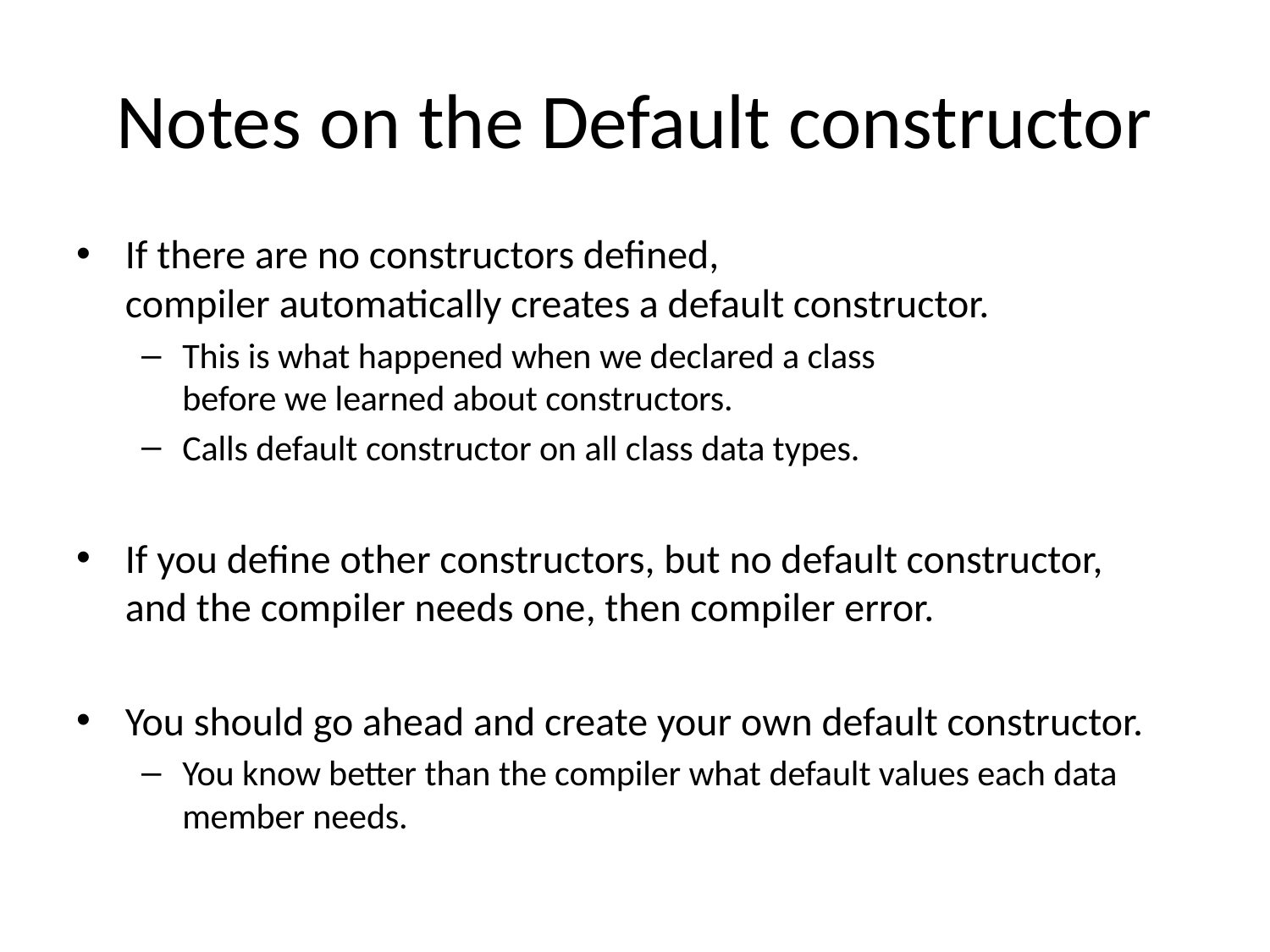

# Notes on the Default constructor
If there are no constructors defined,
compiler automatically creates a default constructor.
This is what happened when we declared a class
before we learned about constructors.
Calls default constructor on all class data types.

If you define other constructors, but no default constructor,
and the compiler needs one, then compiler error.

You should go ahead and create your own default constructor.
You know better than the compiler what default values each data member needs.